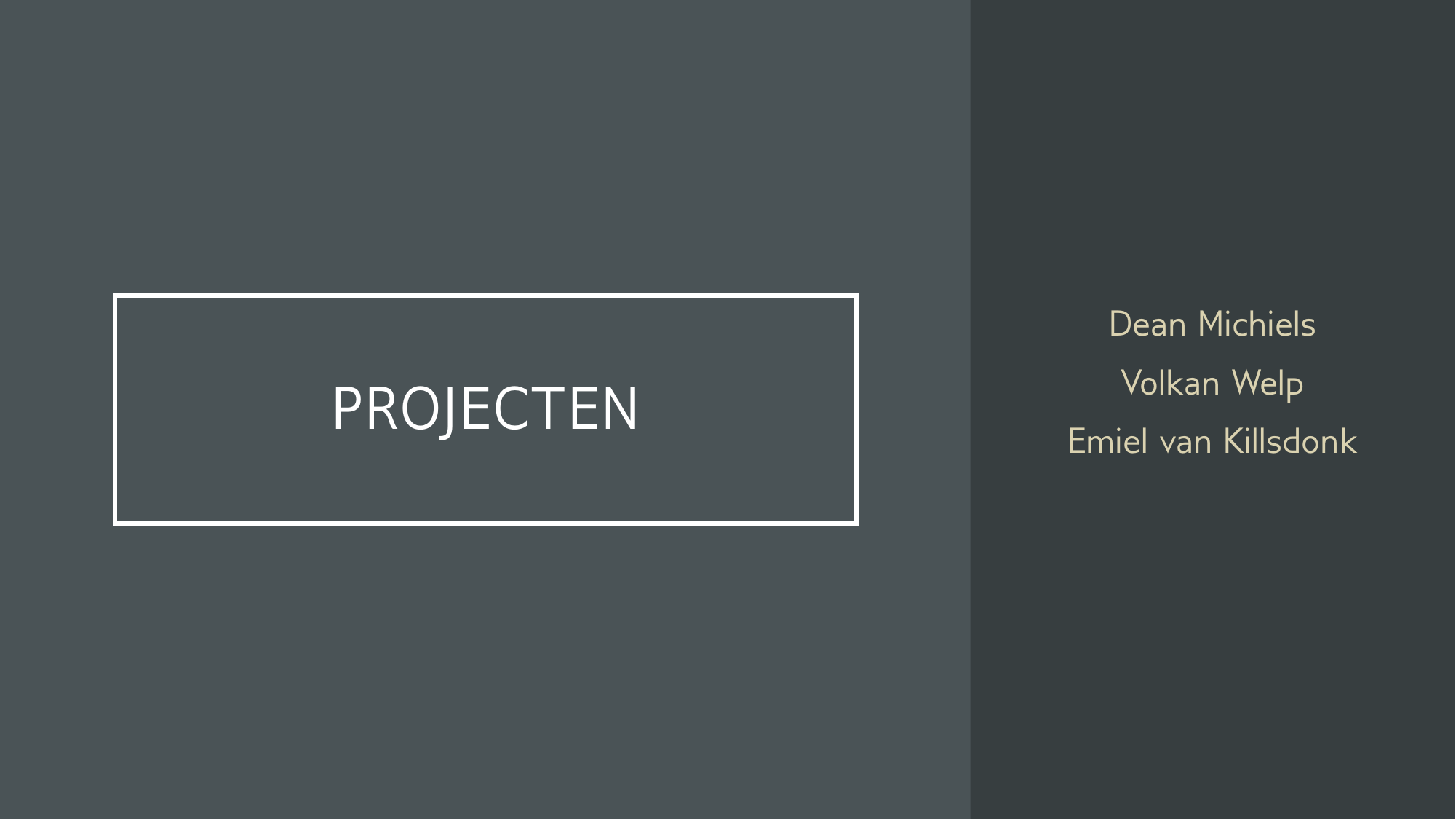

Dean Michiels
Volkan Welp
Emiel van Killsdonk

# Projecten